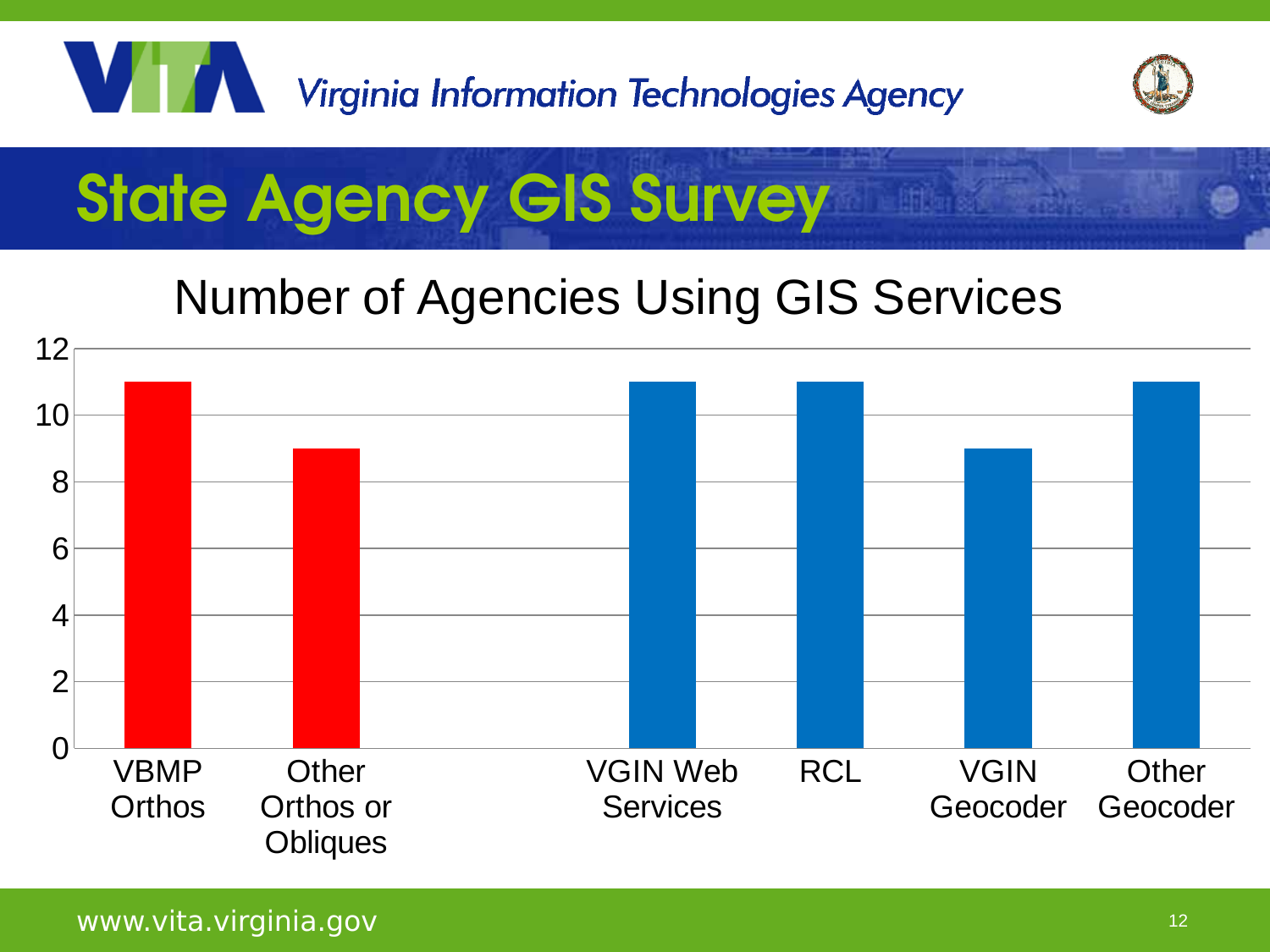

# State Agency GIS Survey

### Chart

| Category |  |
|---|---|
| VBMP Orthos | 11.0 |
| Other Orthos or Obliques | 9.0 |
|  | None |
| VGIN Web Services | 11.0 |
| RCL | 11.0 |
| VGIN Geocoder | 9.0 |
| Other Geocoder | 11.0 |
www.vita.virginia.gov